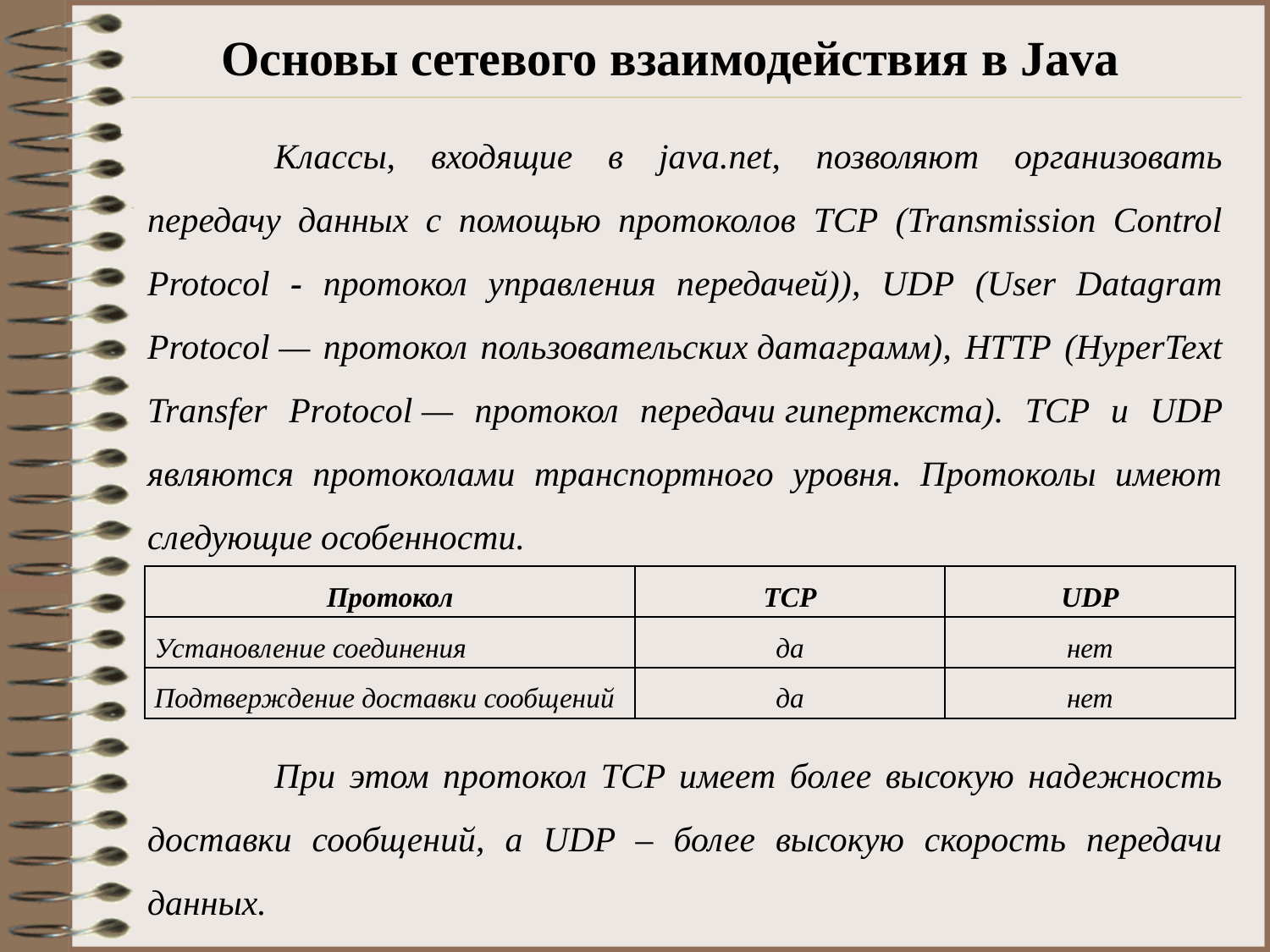

# Основы сетевого взаимодействия в Java
	Классы, входящие в java.net, позволяют организовать передачу данных с помощью протоколов TCP (Transmission Control Protocol - протокол управления передачей)), UDP (User Datagram Protocol — протокол пользовательских датаграмм), HTTP (HyperText Transfer Prоtocоl — протокол передачи гипертекста). TCP и UDP являются протоколами транспортного уровня. Протоколы имеют следующие особенности.
| Протокол | TCP | UDP |
| --- | --- | --- |
| Установление соединения | да | нет |
| Подтверждение доставки сообщений | да | нет |
	При этом протокол TCP имеет более высокую надежность доставки сообщений, а UDP – более высокую скорость передачи данных.